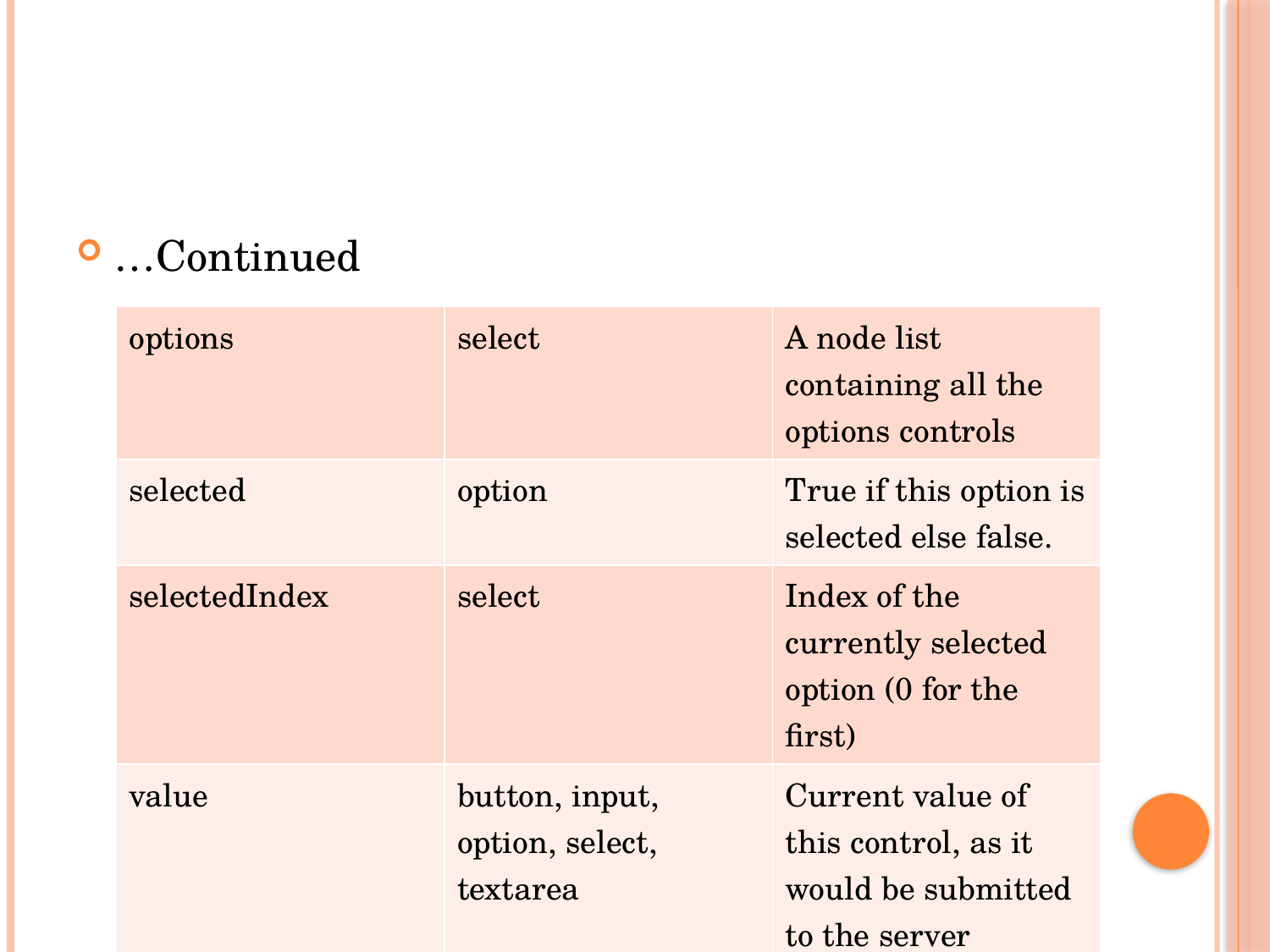

#
…Continued

| options | select | A node list containing all the options controls |
| --- | --- | --- |
| selected | option | True if this option is selected else false. |
| selectedIndex | select | Index of the currently selected option (0 for the first) |
| value | button, input, option, select, textarea | Current value of this control, as it would be submitted to the server |